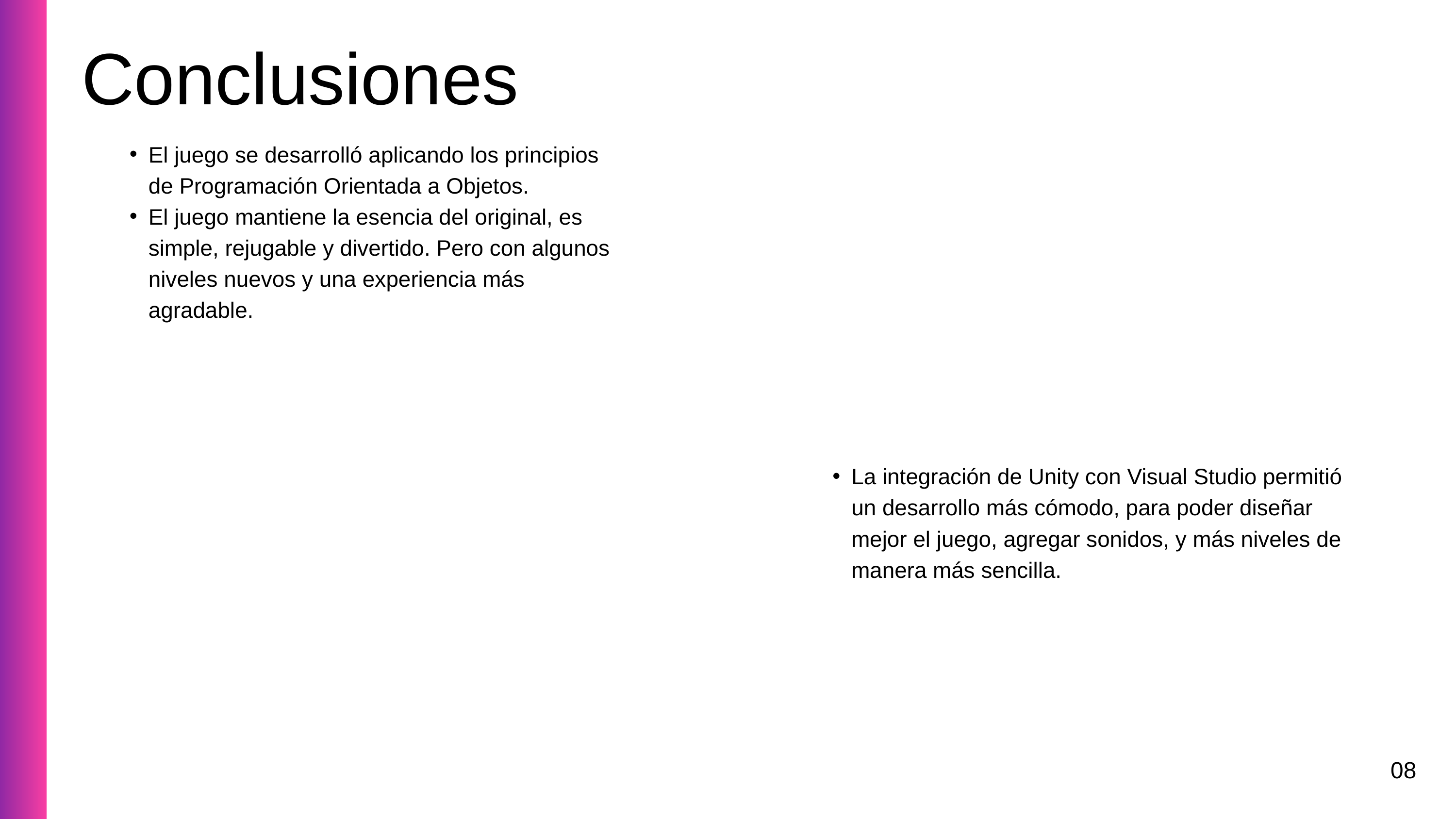

Conclusiones
El juego se desarrolló aplicando los principios de Programación Orientada a Objetos.
El juego mantiene la esencia del original, es simple, rejugable y divertido. Pero con algunos niveles nuevos y una experiencia más agradable.

La integración de Unity con Visual Studio permitió un desarrollo más cómodo, para poder diseñar mejor el juego, agregar sonidos, y más niveles de manera más sencilla.
08